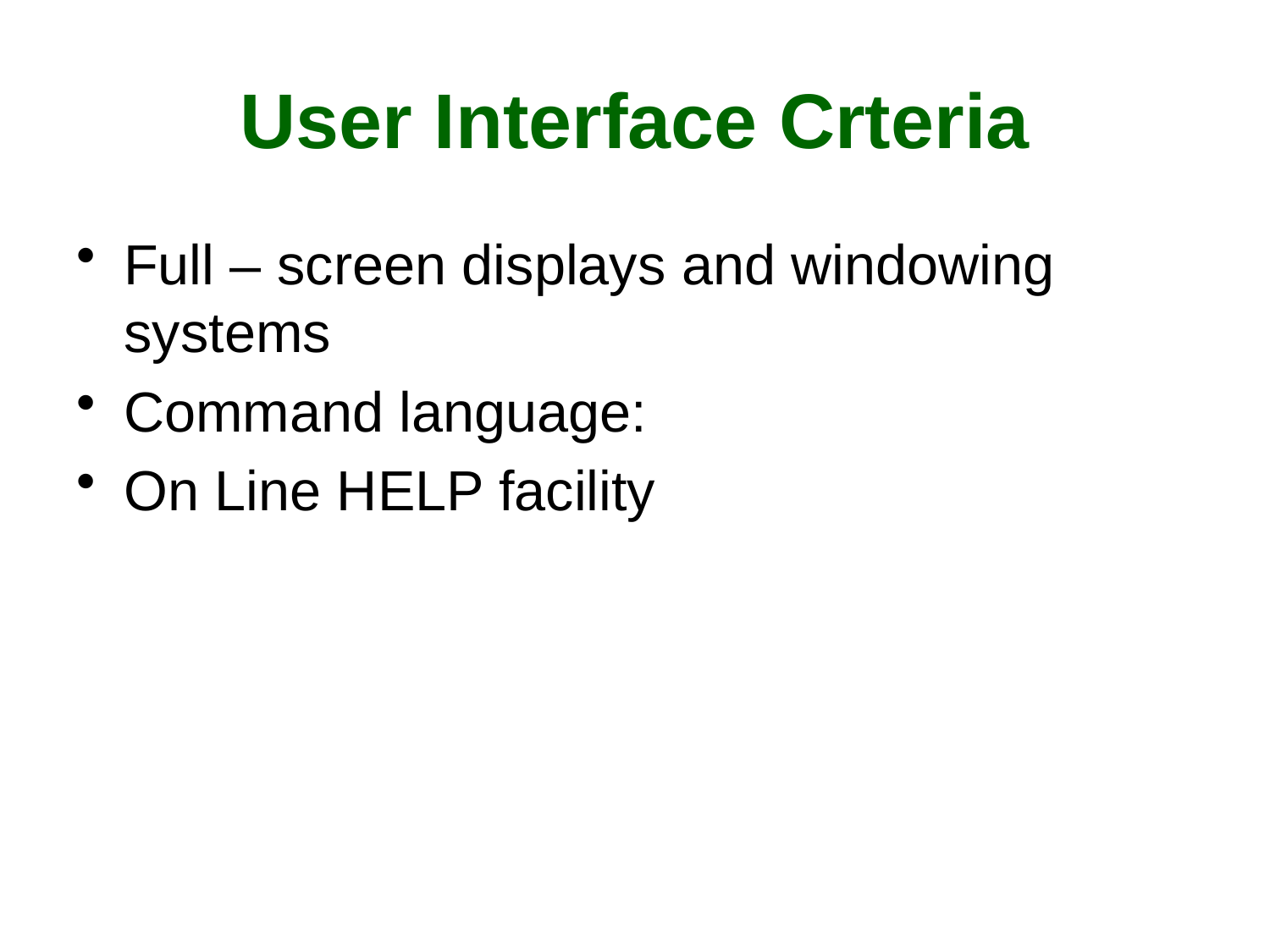

# User Interface Crteria
Full – screen displays and windowing systems
Command language:
On Line HELP facility